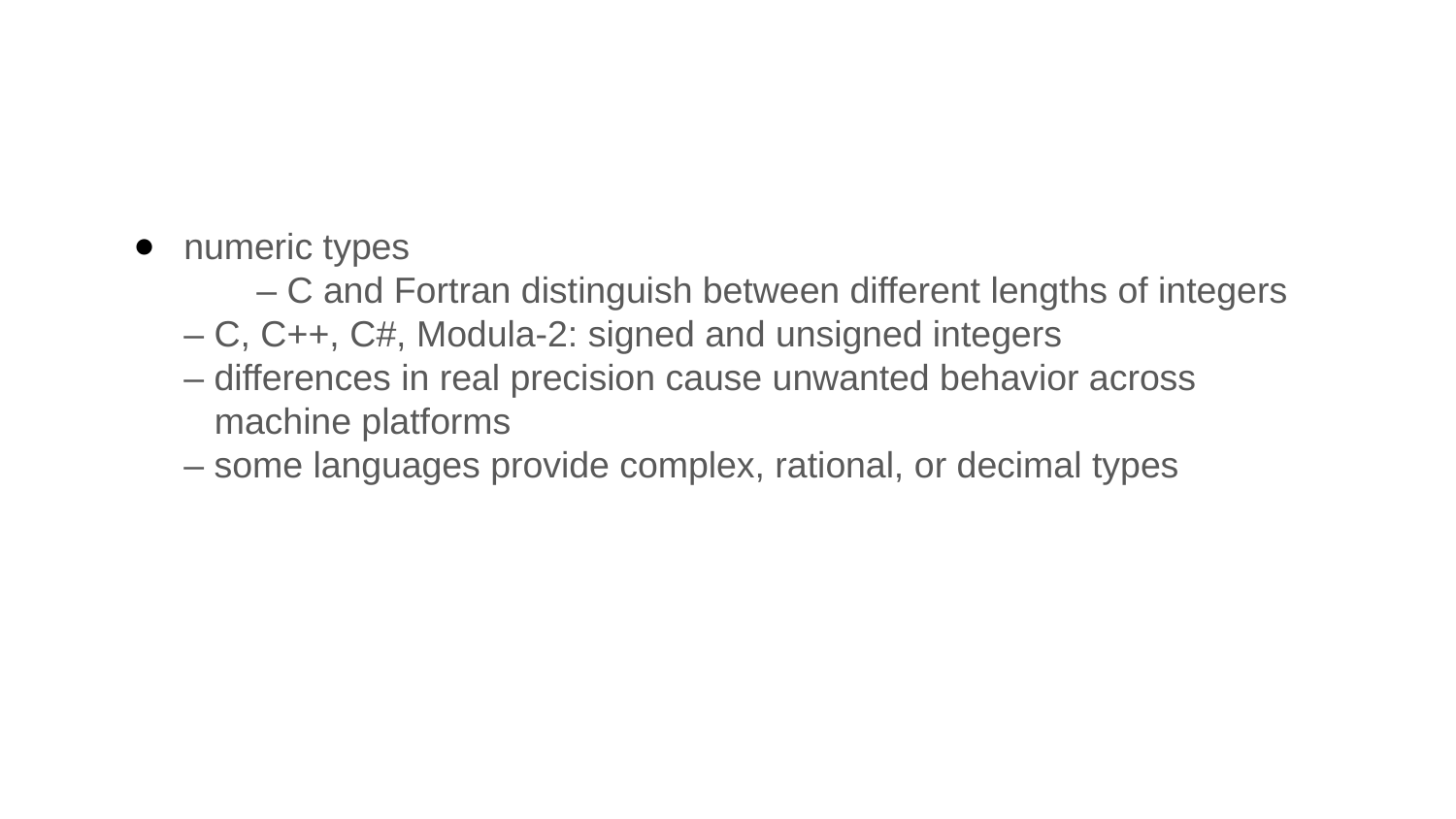

#
numeric types
 	– C and Fortran distinguish between different lengths of integers
– C, C++, C#, Modula-2: signed and unsigned integers
– differences in real precision cause unwanted behavior across
   machine platforms
– some languages provide complex, rational, or decimal types